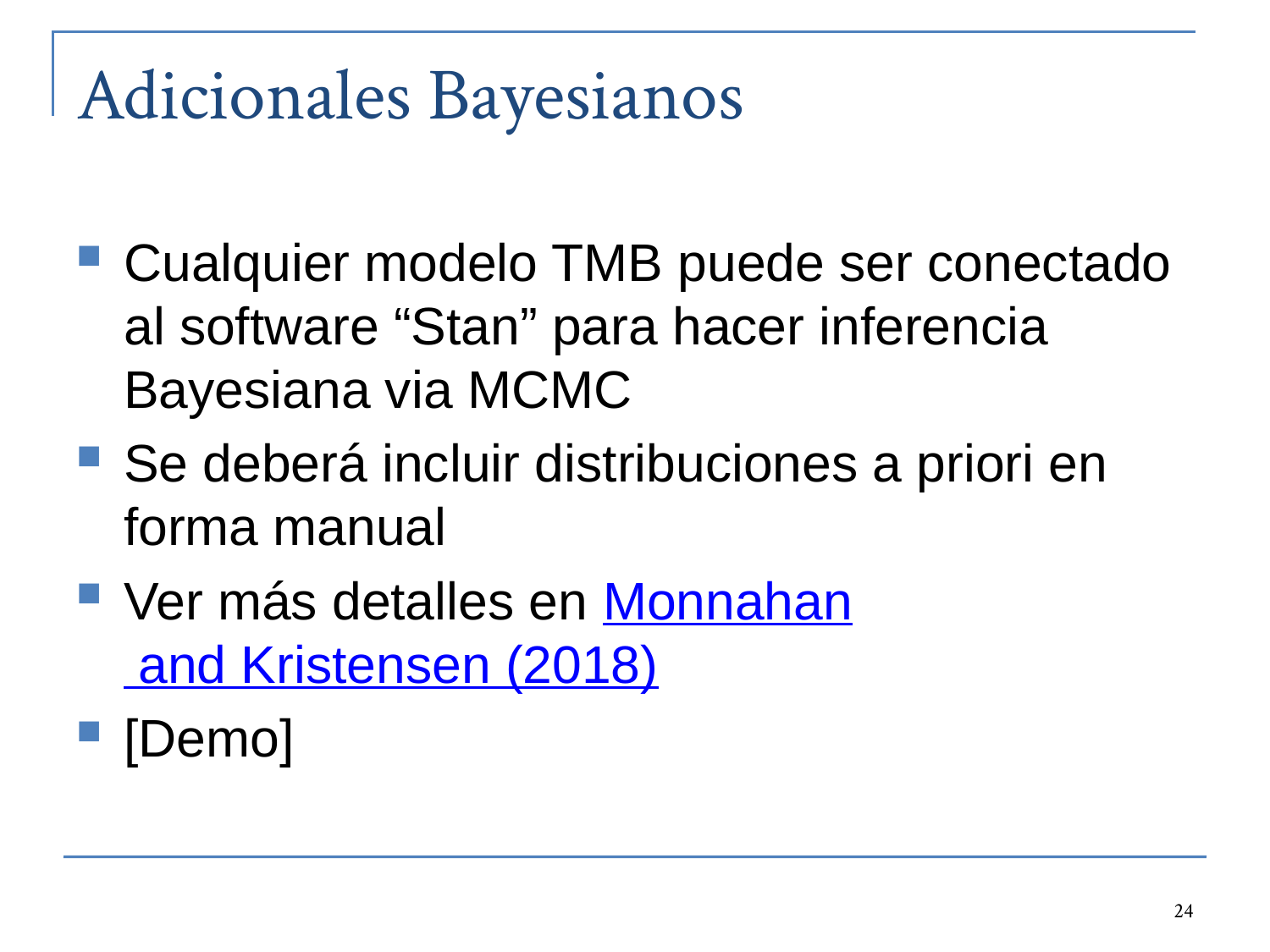

# Adicionales Bayesianos
Cualquier modelo TMB puede ser conectado al software “Stan” para hacer inferencia Bayesiana via MCMC
Se deberá incluir distribuciones a priori en forma manual
Ver más detalles en Monnahan and Kristensen (2018)
[Demo]
24